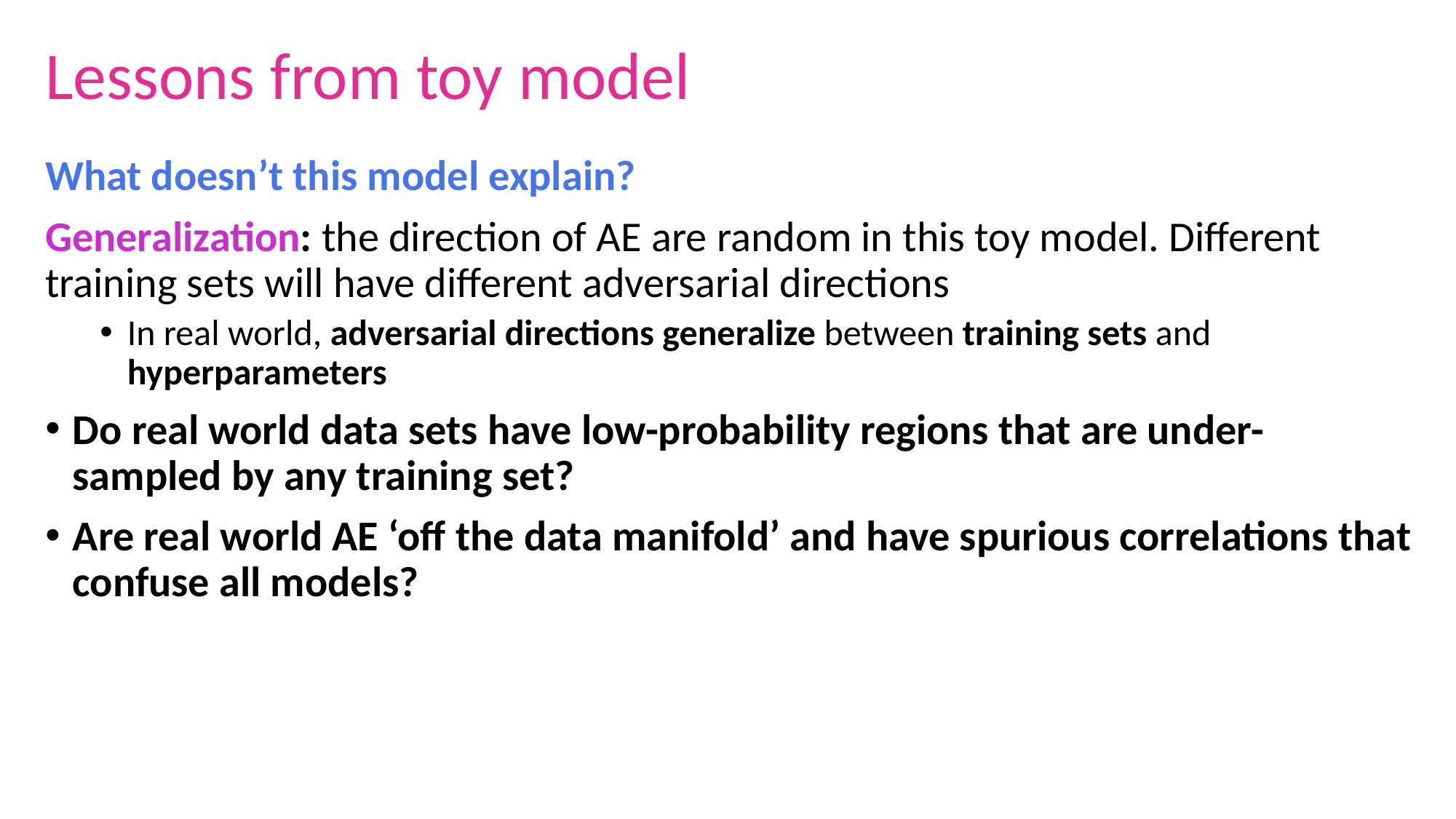

# Lessons from toy model
What doesn’t this model explain?
Generalization: the direction of AE are random in this toy model. Different training sets will have different adversarial directions
In real world, adversarial directions generalize between training sets and hyperparameters
Do real world data sets have low-probability regions that are under-sampled by any training set?
Are real world AE ‘off the data manifold’ and have spurious correlations that confuse all models?